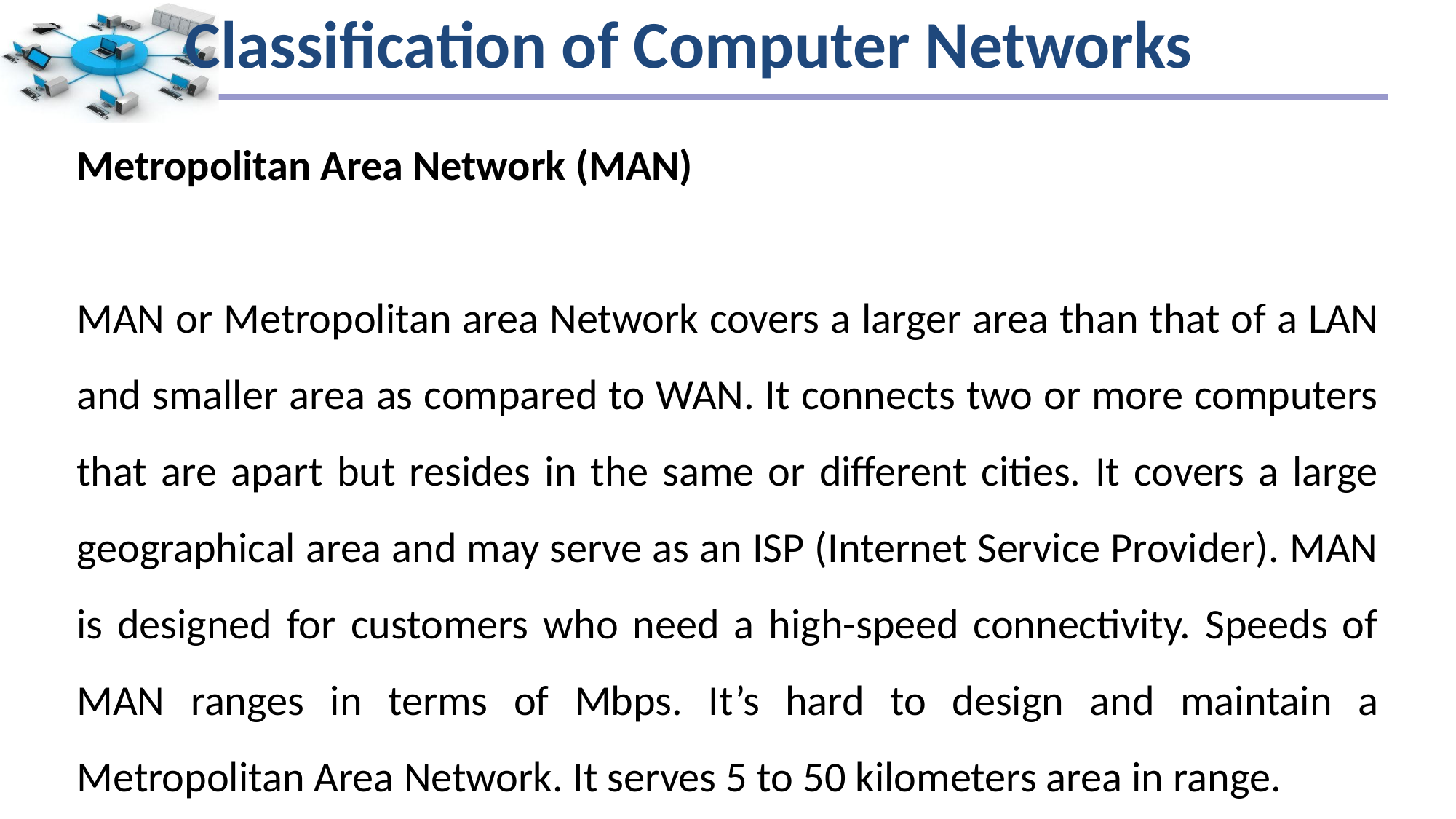

# Classification of Computer Networks
Metropolitan Area Network (MAN)
MAN or Metropolitan area Network covers a larger area than that of a LAN and smaller area as compared to WAN. It connects two or more computers that are apart but resides in the same or different cities. It covers a large geographical area and may serve as an ISP (Internet Service Provider). MAN is designed for customers who need a high-speed connectivity. Speeds of MAN ranges in terms of Mbps. It’s hard to design and maintain a Metropolitan Area Network. It serves 5 to 50 kilometers area in range.